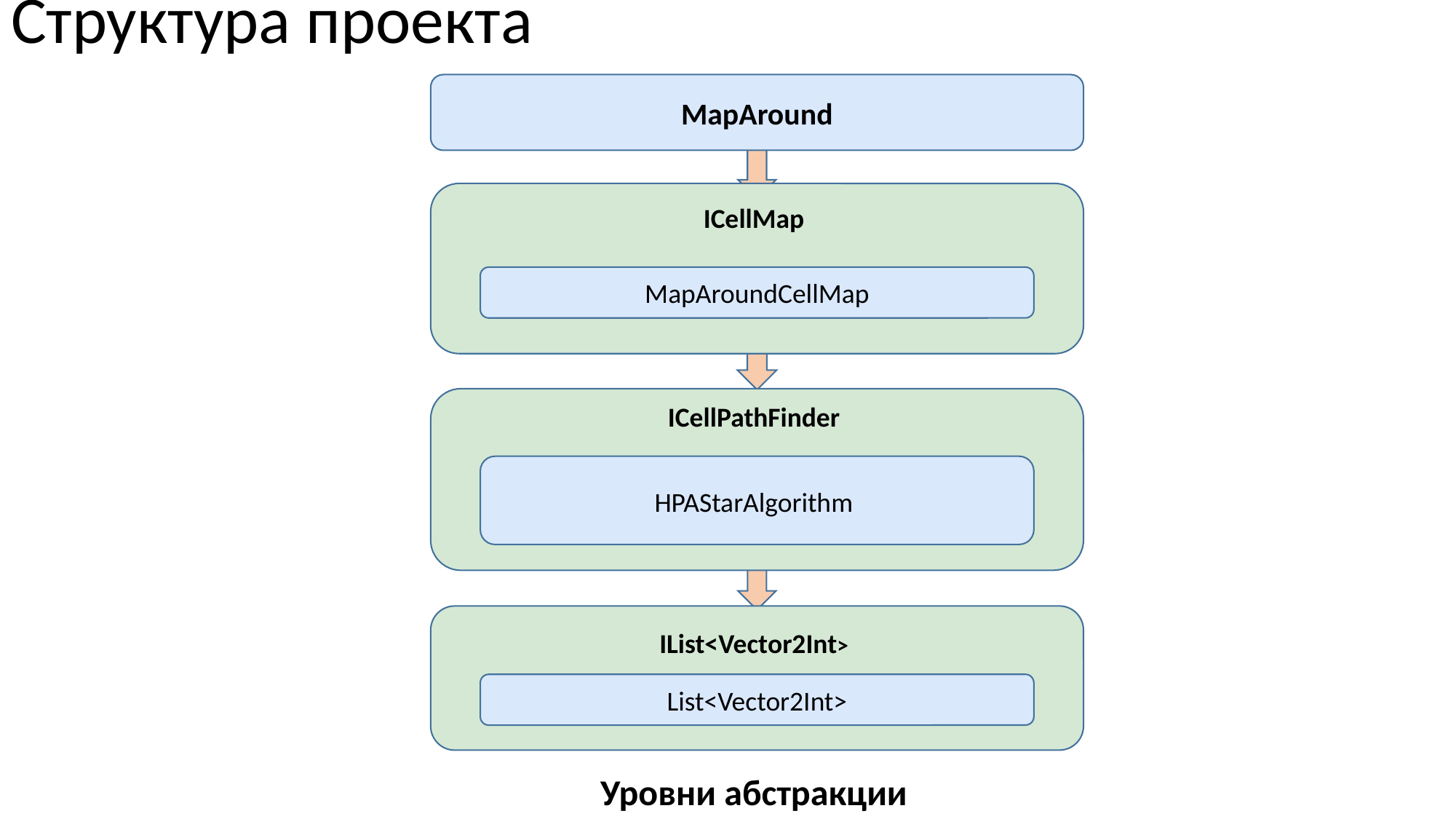

# Структура проекта
MapAround

ICellMap
MapAroundCellMap

ICellPathFinder

HPAStarAlgorithm

IList<Vector2Int>
List<Vector2Int>
Уровни абстракции